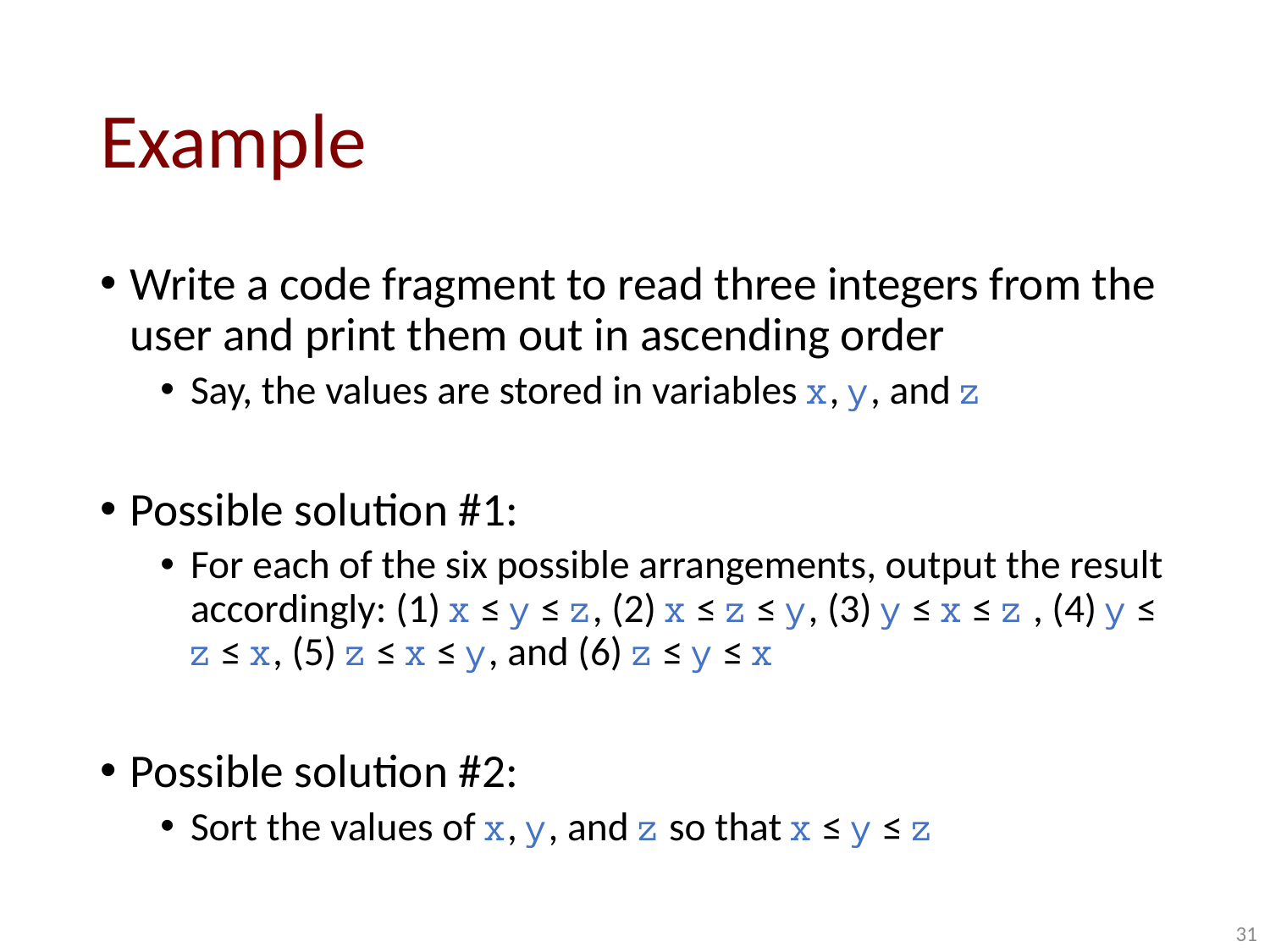

# Example
Write a code fragment to read three integers from the user and print them out in ascending order
Say, the values are stored in variables x, y, and z

Possible solution #1:
For each of the six possible arrangements, output the result accordingly: (1) x ≤ y ≤ z, (2) x ≤ z ≤ y, (3) y ≤ x ≤ z , (4) y ≤ z ≤ x, (5) z ≤ x ≤ y, and (6) z ≤ y ≤ x

Possible solution #2:
Sort the values of x, y, and z so that x ≤ y ≤ z
31